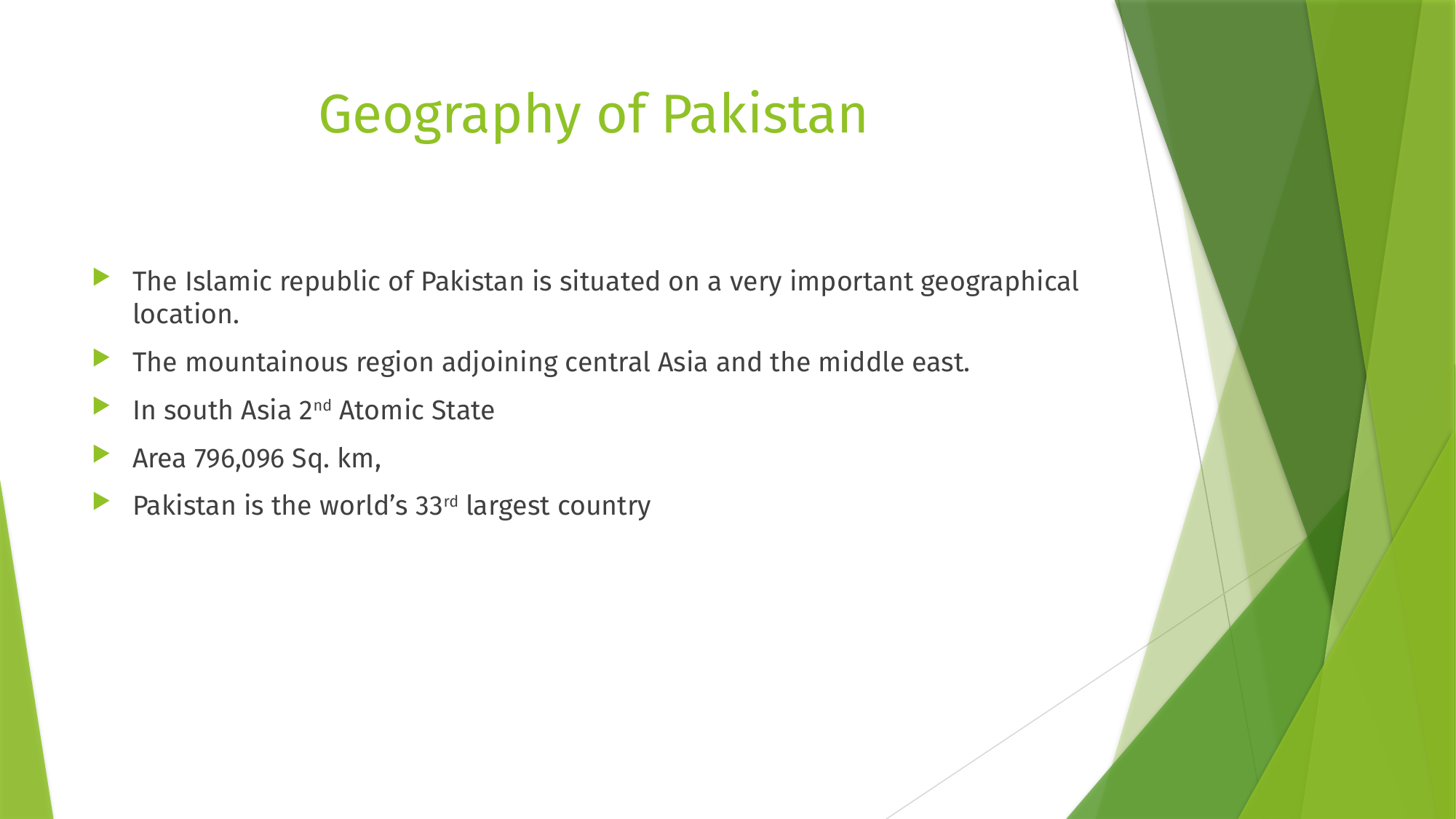

# Geography of Pakistan
The Islamic republic of Pakistan is situated on a very important geographical location.
The mountainous region adjoining central Asia and the middle east.
In south Asia 2nd Atomic State
Area 796,096 Sq. km,
Pakistan is the world’s 33rd largest country